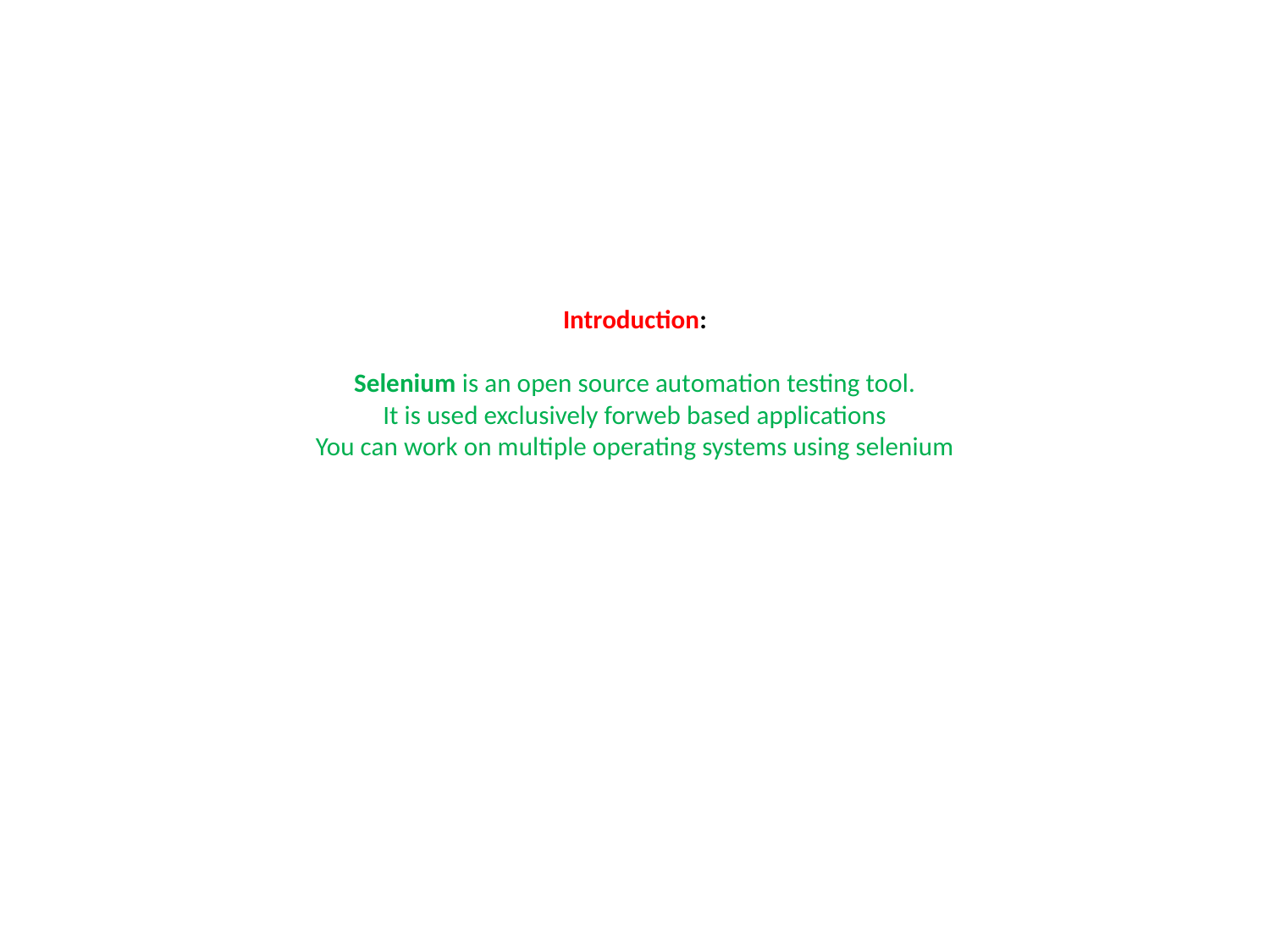

# Introduction: Selenium is an open source automation testing tool. It is used exclusively forweb based applications You can work on multiple operating systems using selenium